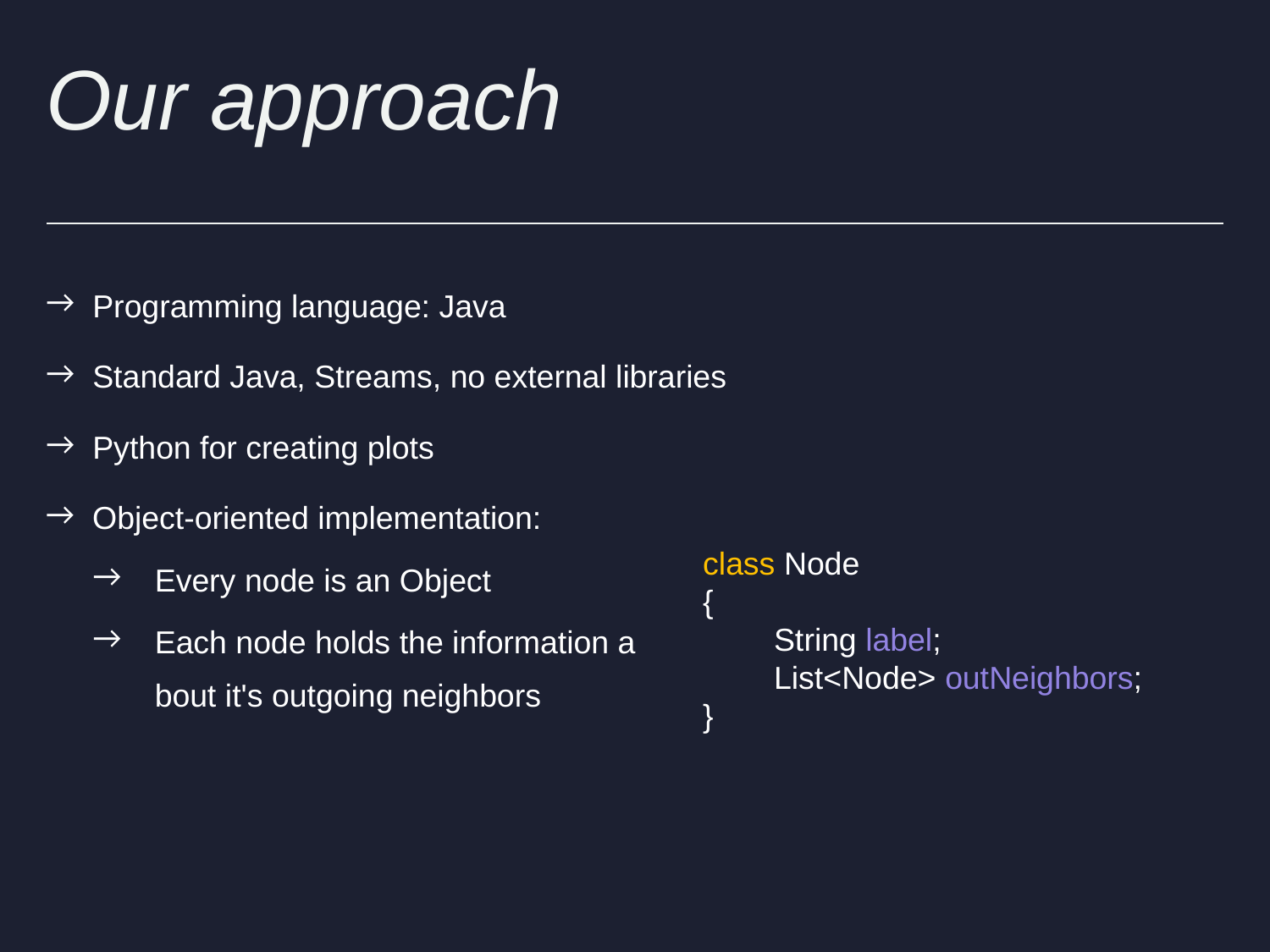

# Our approach
Programming language: Java
Standard Java, Streams, no external libraries
Python for creating plots

Object-oriented implementation:
Every node is an Object
Each node holds the information about it's outgoing neighbors

class Node
{
        String label;
        List<Node> outNeighbors;
}